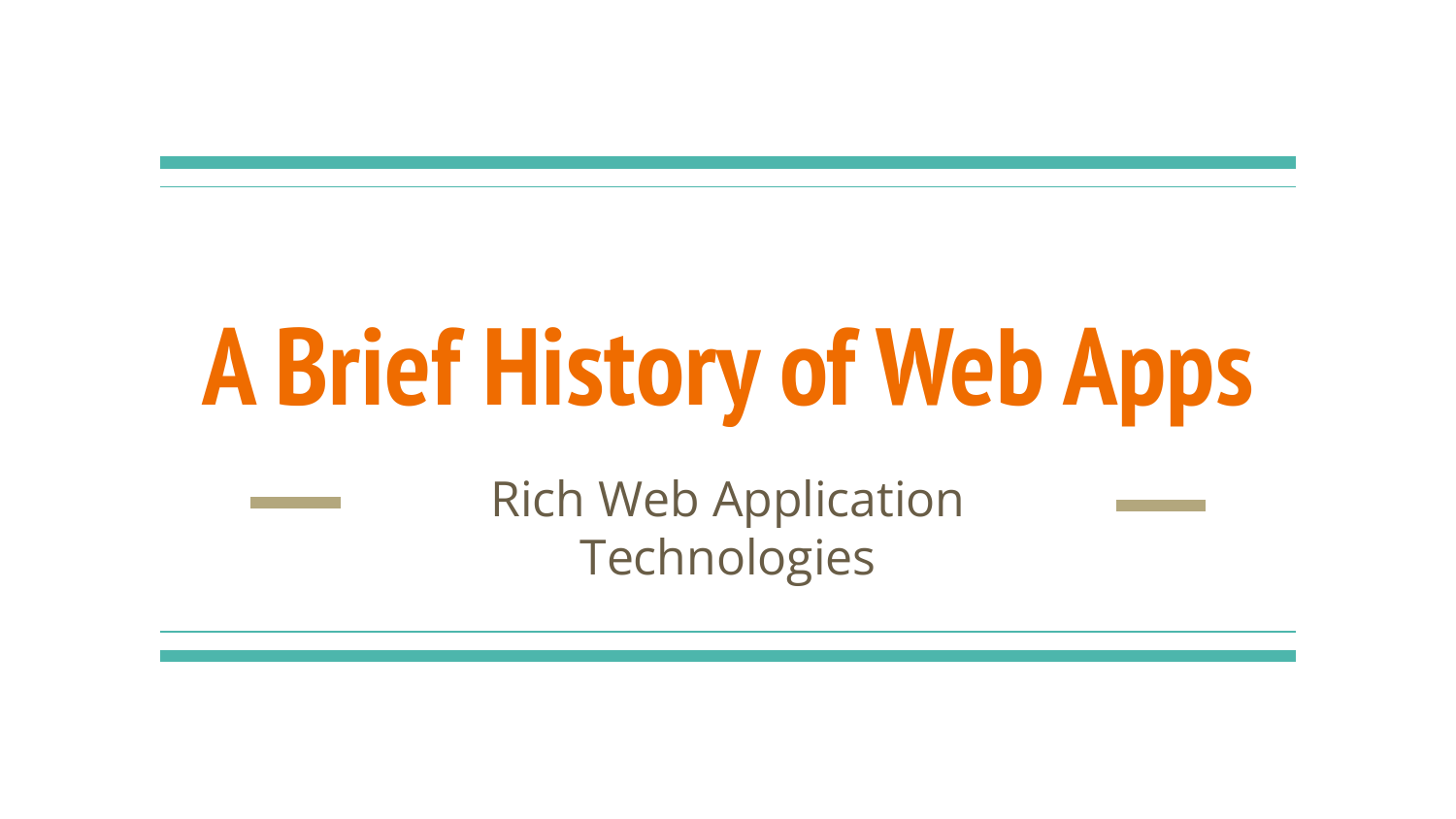

# A Brief History of Web Apps
Rich Web Application Technologies